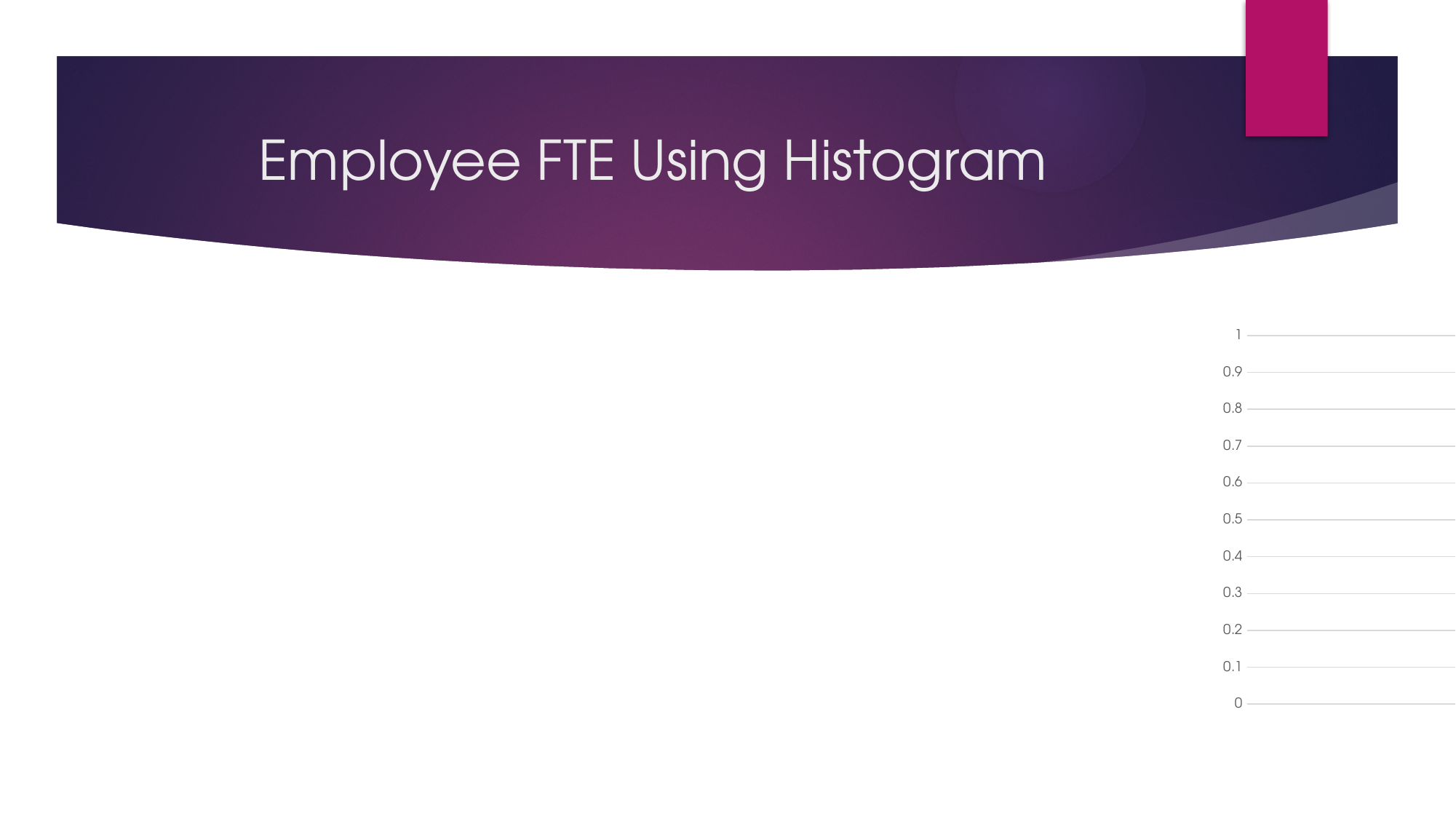

# Employee FTE Using Histogram

### Chart

| Category |  |
|---|---|